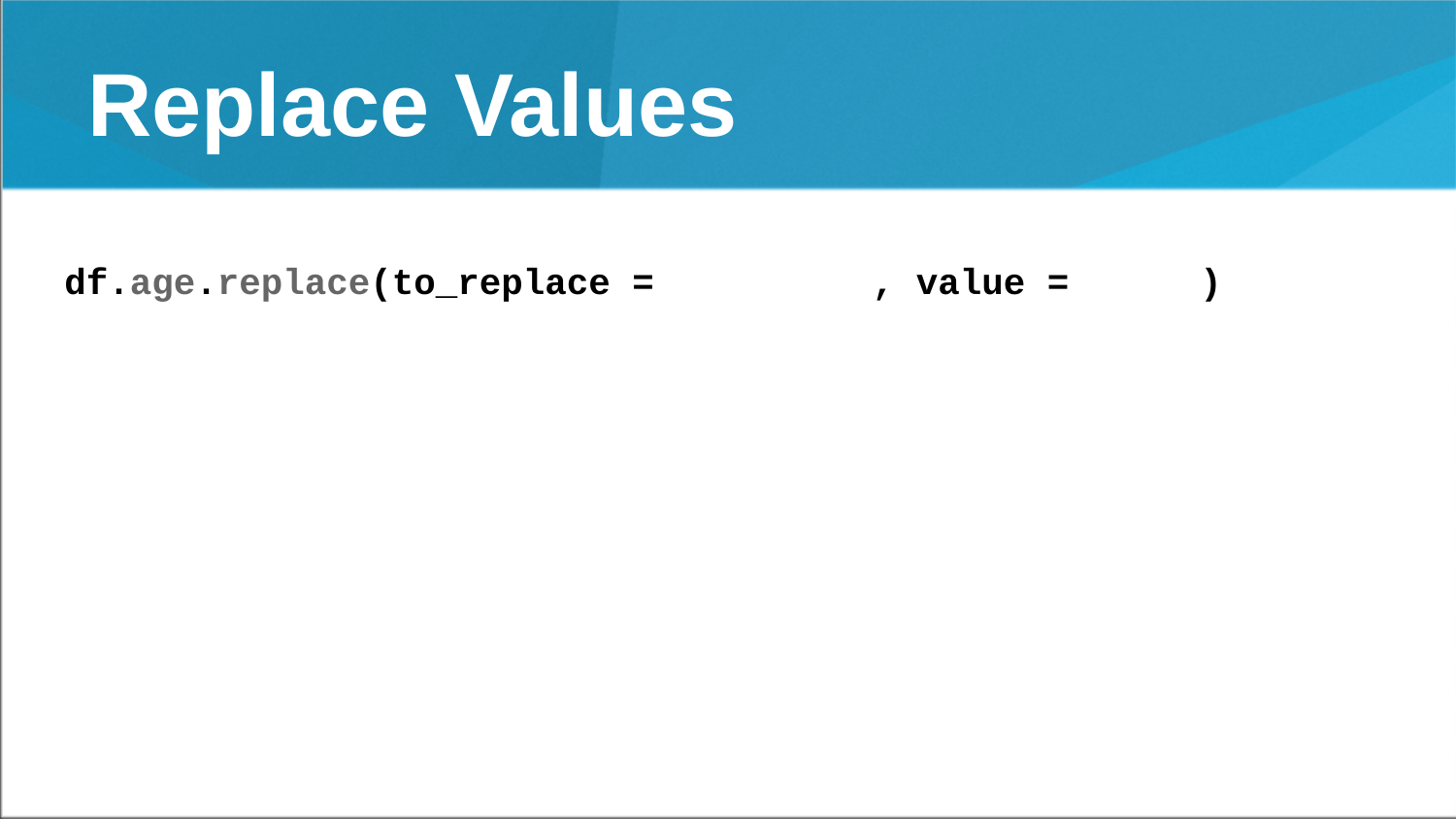

# Replace Values
df.age.replace(to_replace =          , value =      )